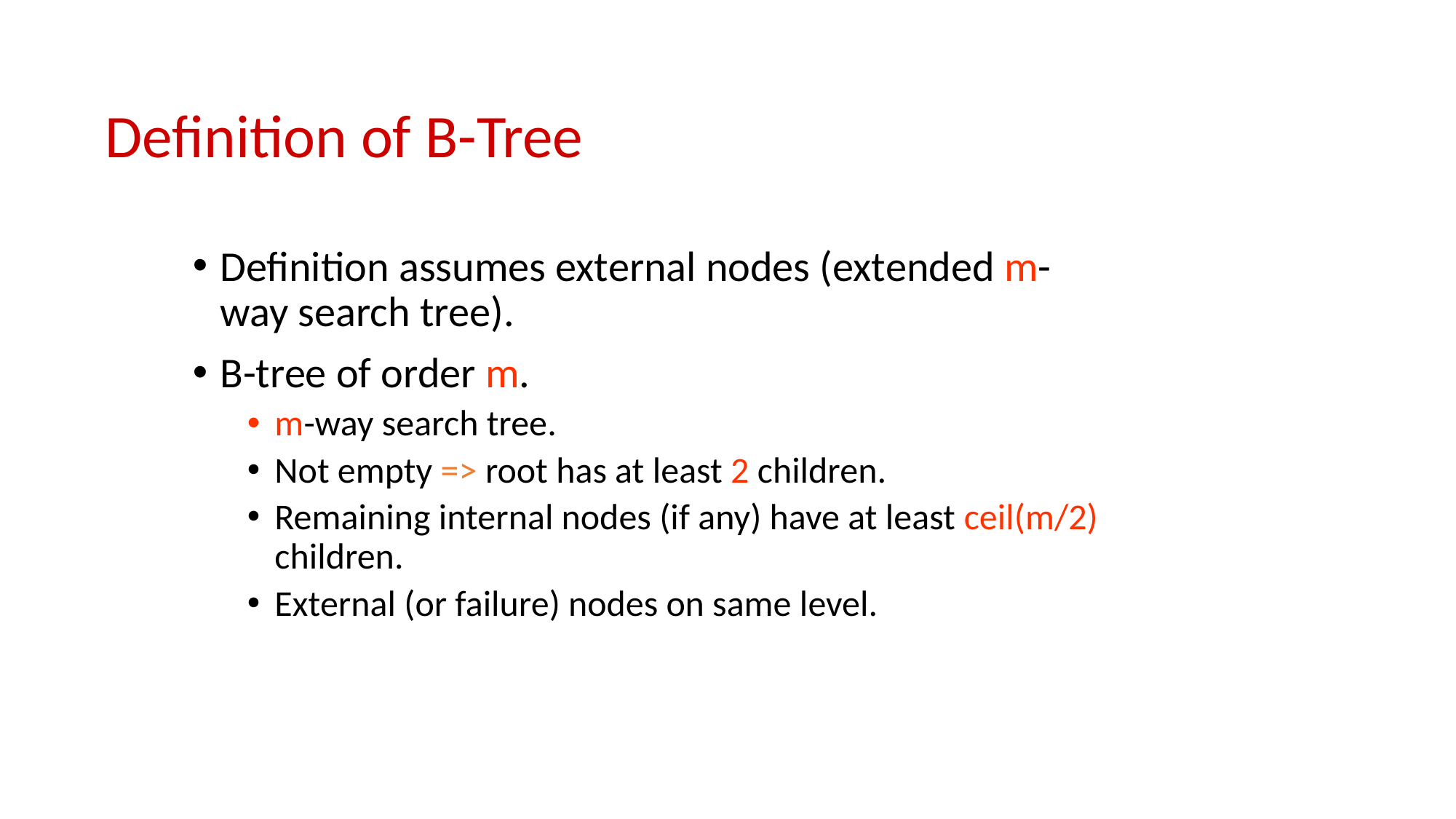

# Definition of B-Tree
Definition assumes external nodes (extended m-way search tree).
B-tree of order m.
m-way search tree.
Not empty => root has at least 2 children.
Remaining internal nodes (if any) have at least ceil(m/2) children.
External (or failure) nodes on same level.